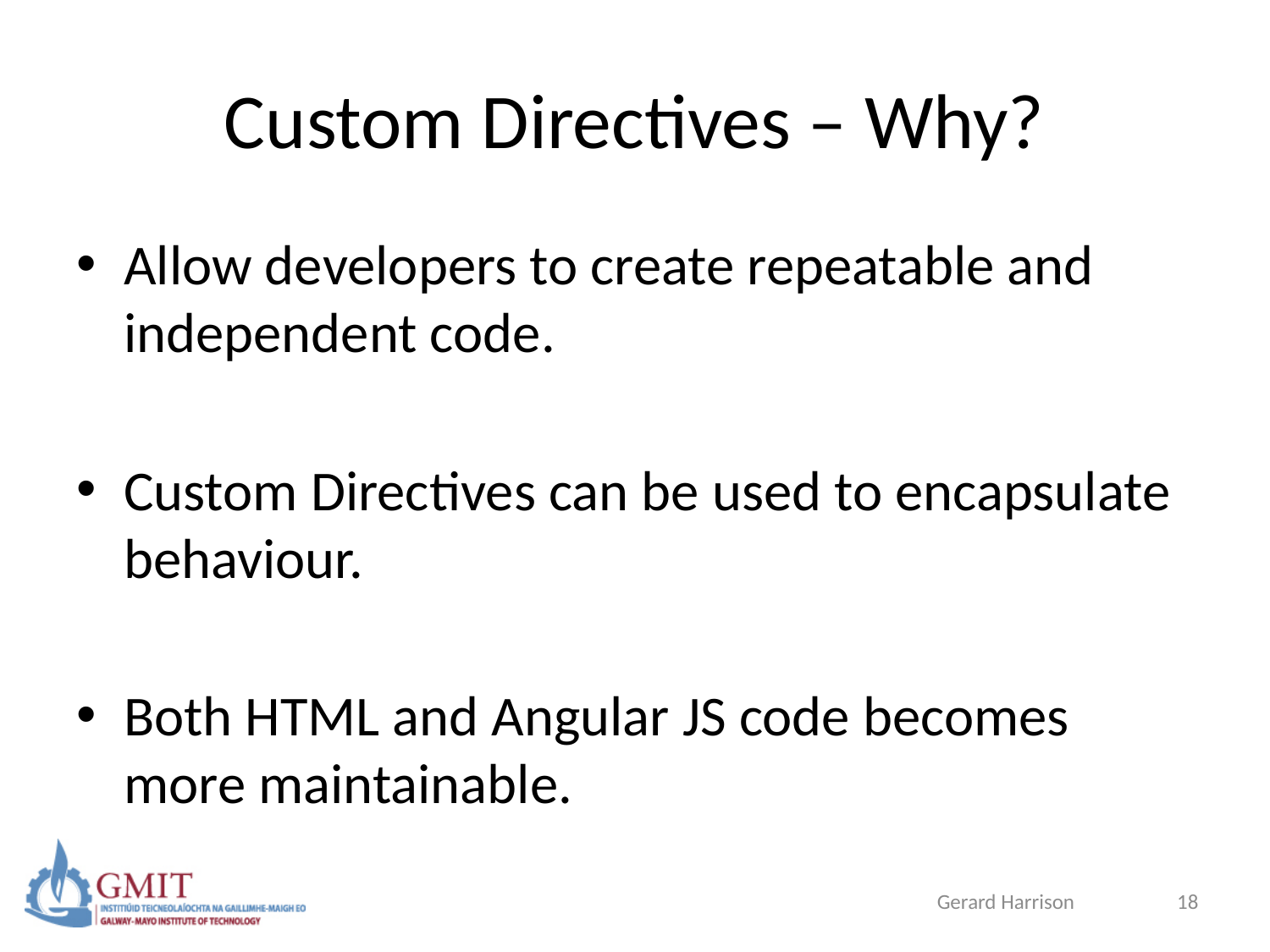

# Custom Directives – Why?
Allow developers to create repeatable and independent code.

Custom Directives can be used to encapsulate behaviour.

Both HTML and Angular JS code becomes more maintainable.
Gerard Harrison
18